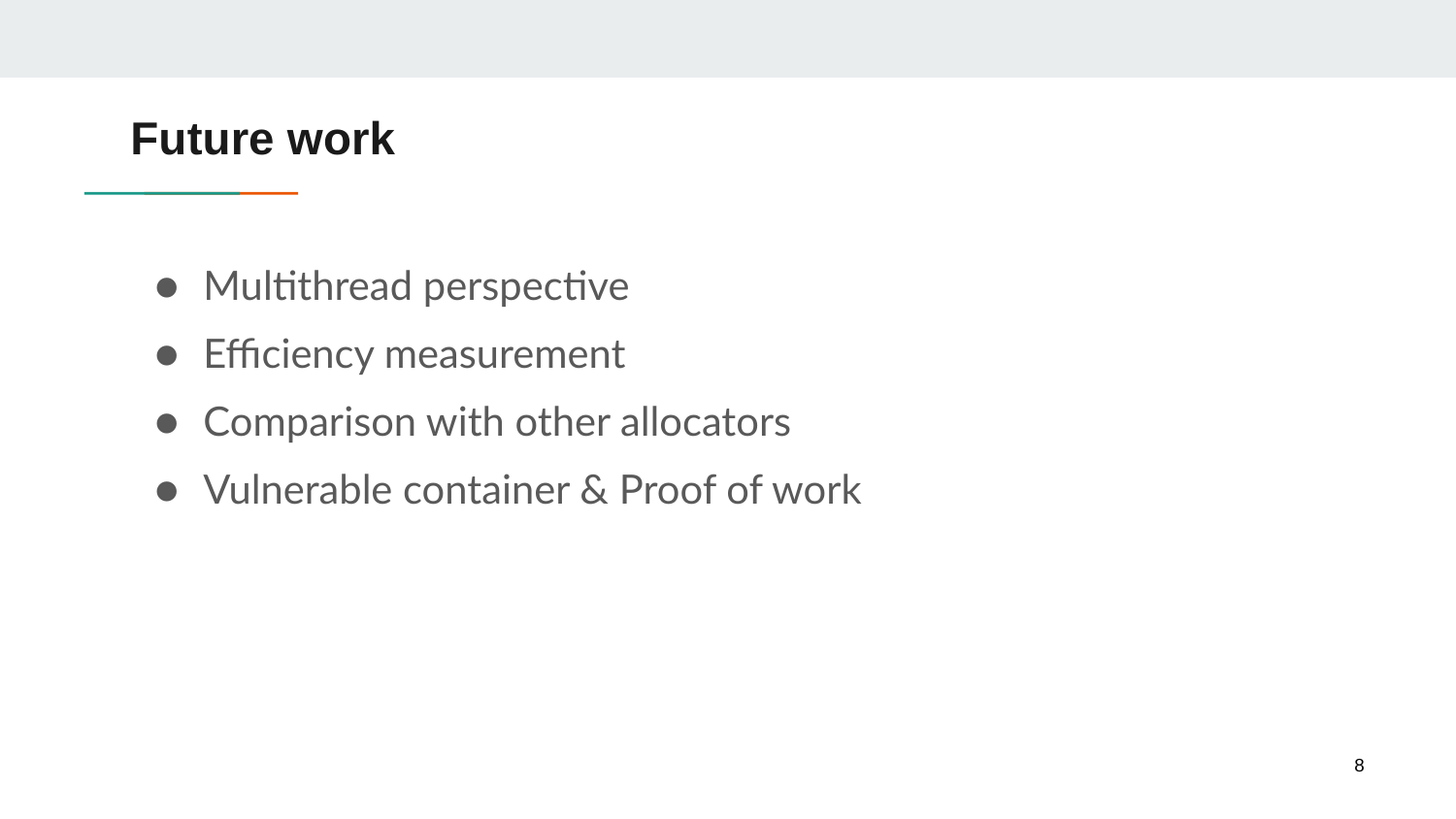

# Future work
Multithread perspective
Efficiency measurement
Comparison with other allocators
Vulnerable container & Proof of work

8